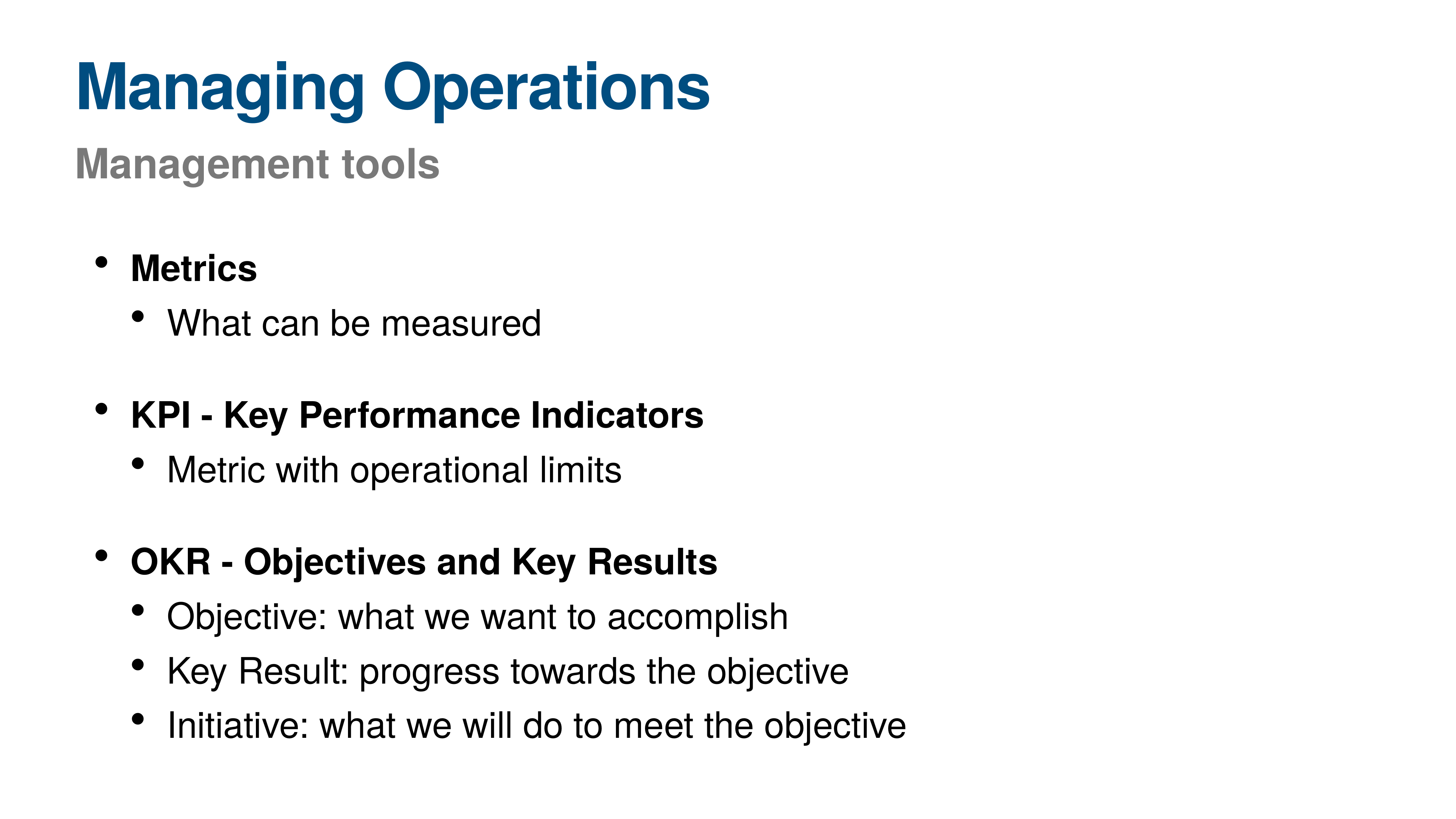

# Managing Operations
Management tools
Metrics
What can be measured
KPI - Key Performance Indicators
Metric with operational limits
OKR - Objectives and Key Results
Objective: what we want to accomplish
Key Result: progress towards the objective
Initiative: what we will do to meet the objective